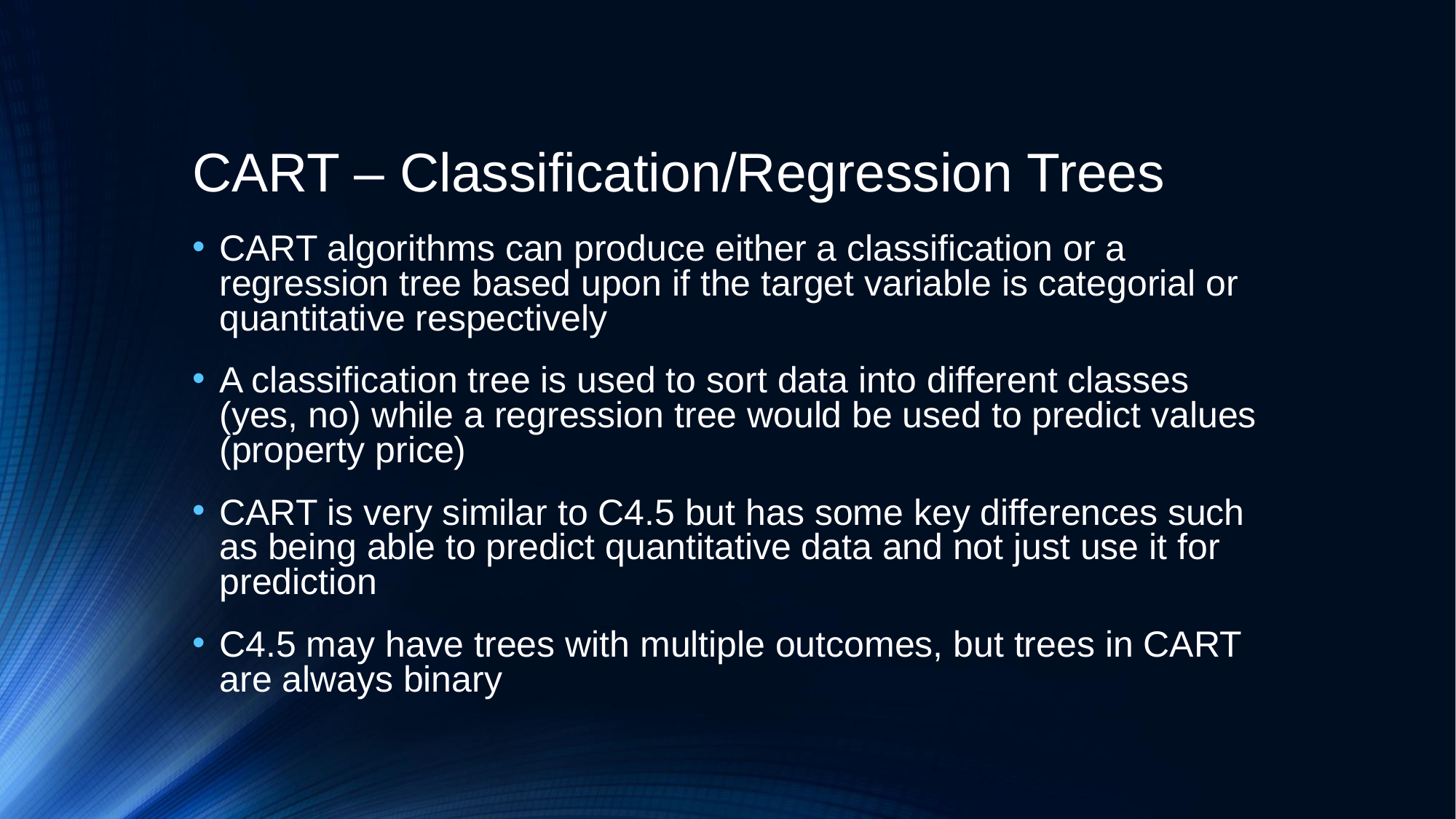

# CART – Classification/Regression Trees
CART algorithms can produce either a classification or a regression tree based upon if the target variable is categorial or quantitative respectively
A classification tree is used to sort data into different classes (yes, no) while a regression tree would be used to predict values (property price)
CART is very similar to C4.5 but has some key differences such as being able to predict quantitative data and not just use it for prediction
C4.5 may have trees with multiple outcomes, but trees in CART are always binary